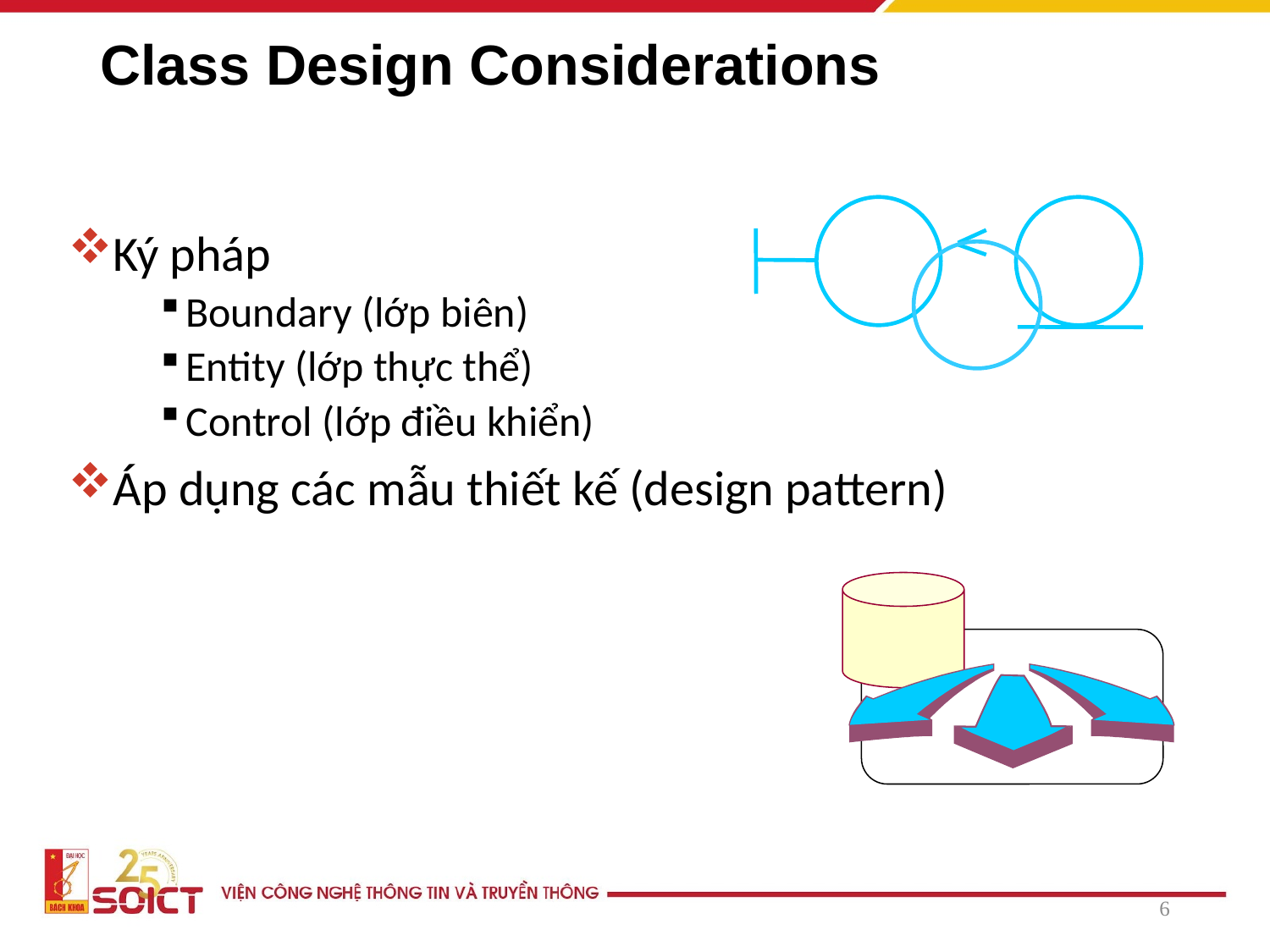

# Class Design Considerations

Ký pháp
Boundary (lớp biên)
Entity (lớp thực thể)
Control (lớp điều khiển)
Áp dụng các mẫu thiết kế (design pattern)

6